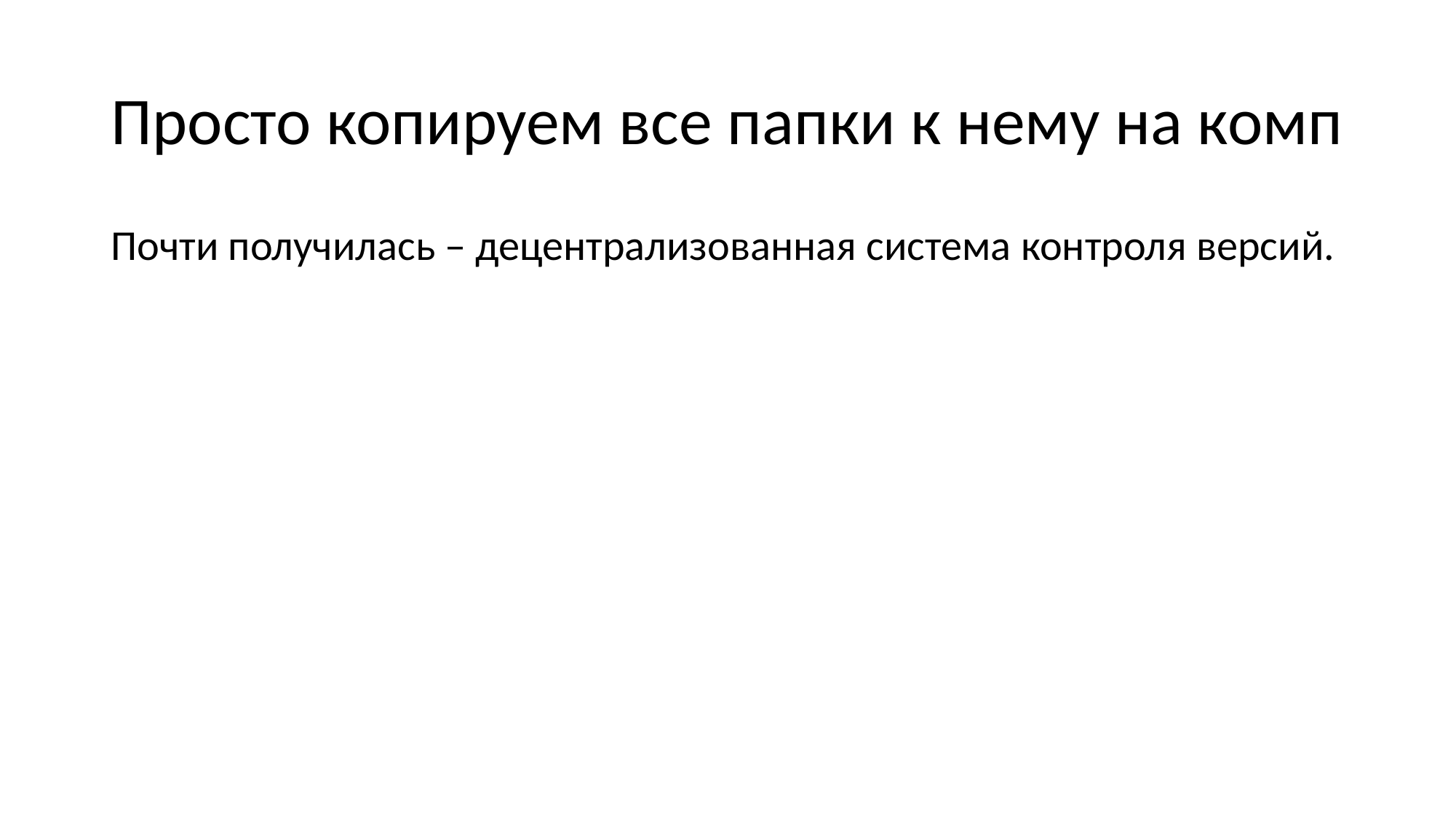

# Просто копируем все папки к нему на комп
Почти получилась – децентрализованная система контроля версий.